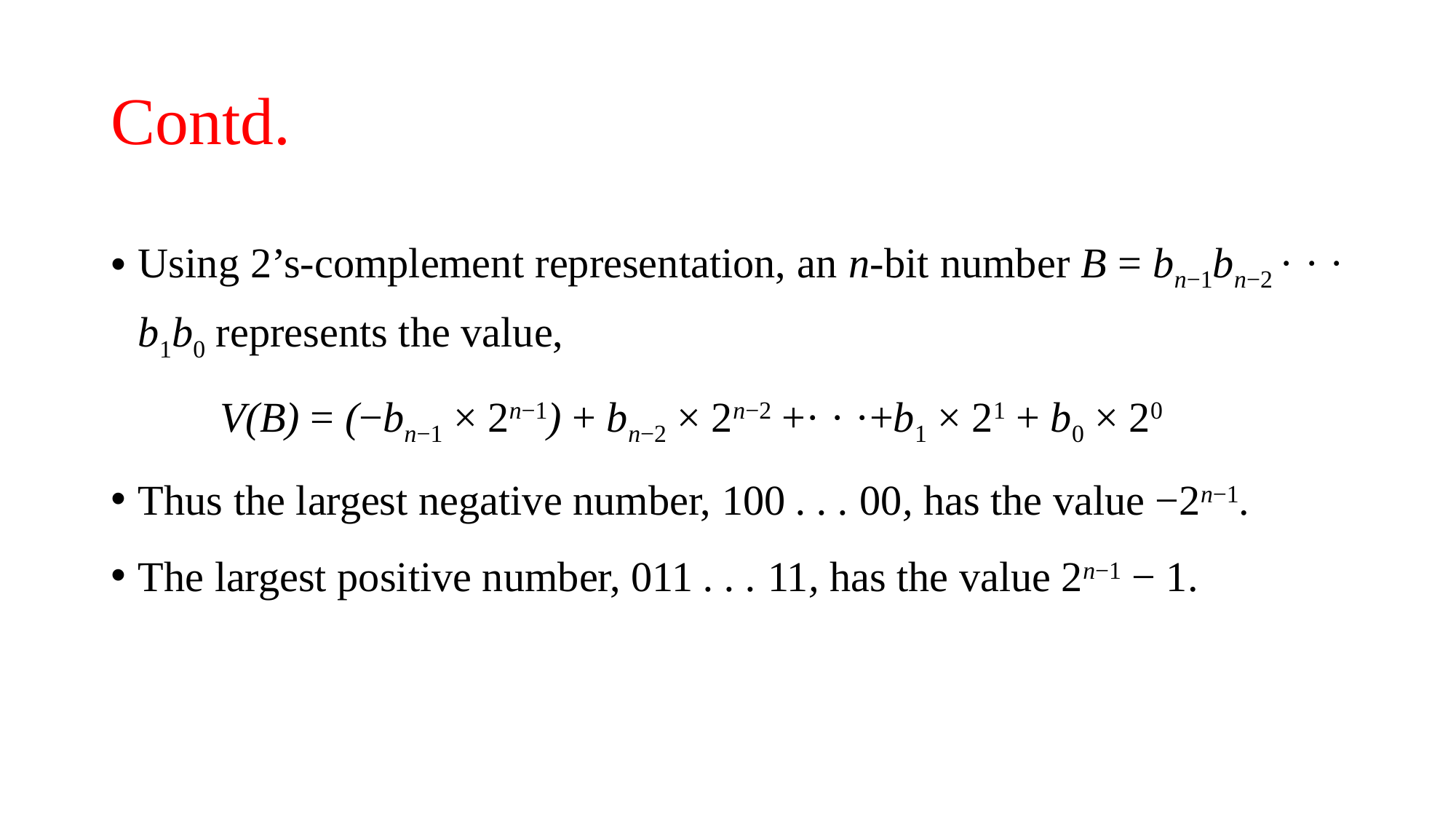

# Contd.
Using 2’s-complement representation, an n-bit number B = bn−1bn−2 · · · b1b0 represents the value,
	V(B) = (−bn−1 × 2n−1) + bn−2 × 2n−2 +· · ·+b1 × 21 + b0 × 20
Thus the largest negative number, 100 . . . 00, has the value −2n−1.
The largest positive number, 011 . . . 11, has the value 2n−1 − 1.